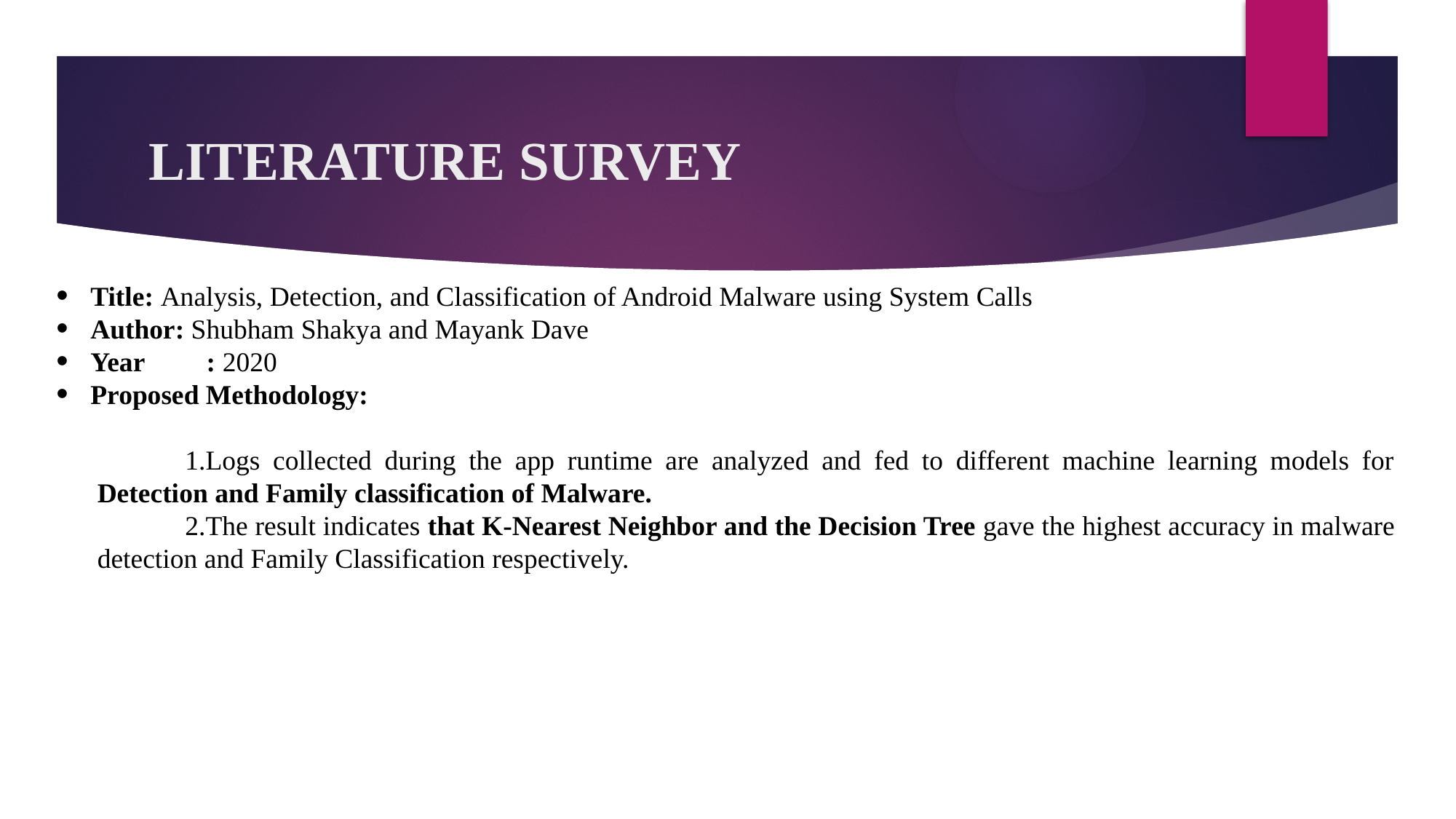

# LITERATURE SURVEY
Title: Analysis, Detection, and Classification of Android Malware using System Calls
Author: Shubham Shakya and Mayank Dave
Year	 : 2020
Proposed Methodology:

Logs collected during the app runtime are analyzed and fed to different machine learning models for Detection and Family classification of Malware.
The result indicates that K-Nearest Neighbor and the Decision Tree gave the highest accuracy in malware detection and Family Classification respectively.